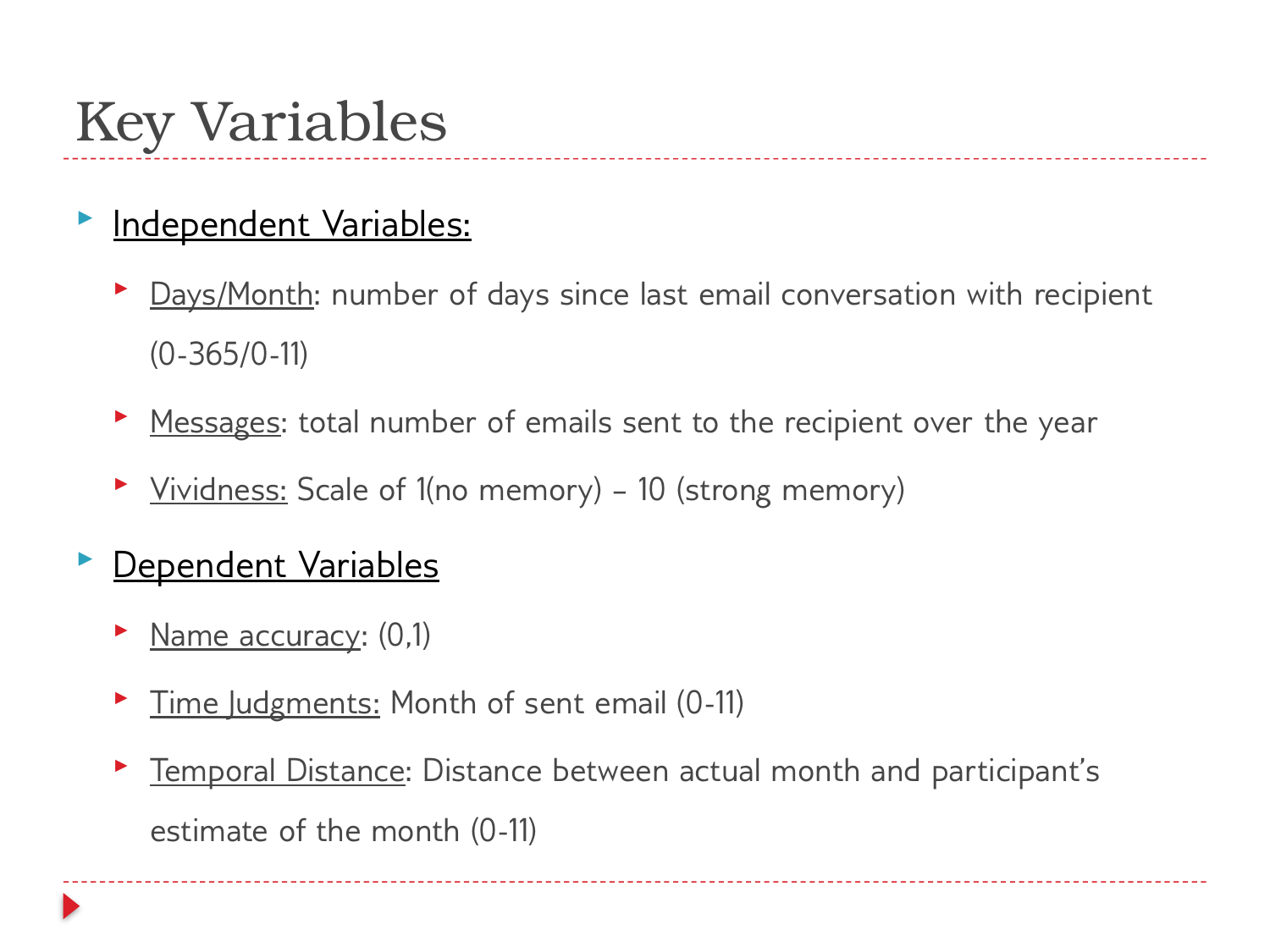

# Key Variables
Independent Variables:
Days/Month: number of days since last email conversation with recipient (0-365/0-11)
Messages: total number of emails sent to the recipient over the year
Vividness: Scale of 1(no memory) – 10 (strong memory)
Dependent Variables
Name accuracy: (0,1)
Time Judgments: Month of sent email (0-11)
Temporal Distance: Distance between actual month and participant’s estimate of the month (0-11)